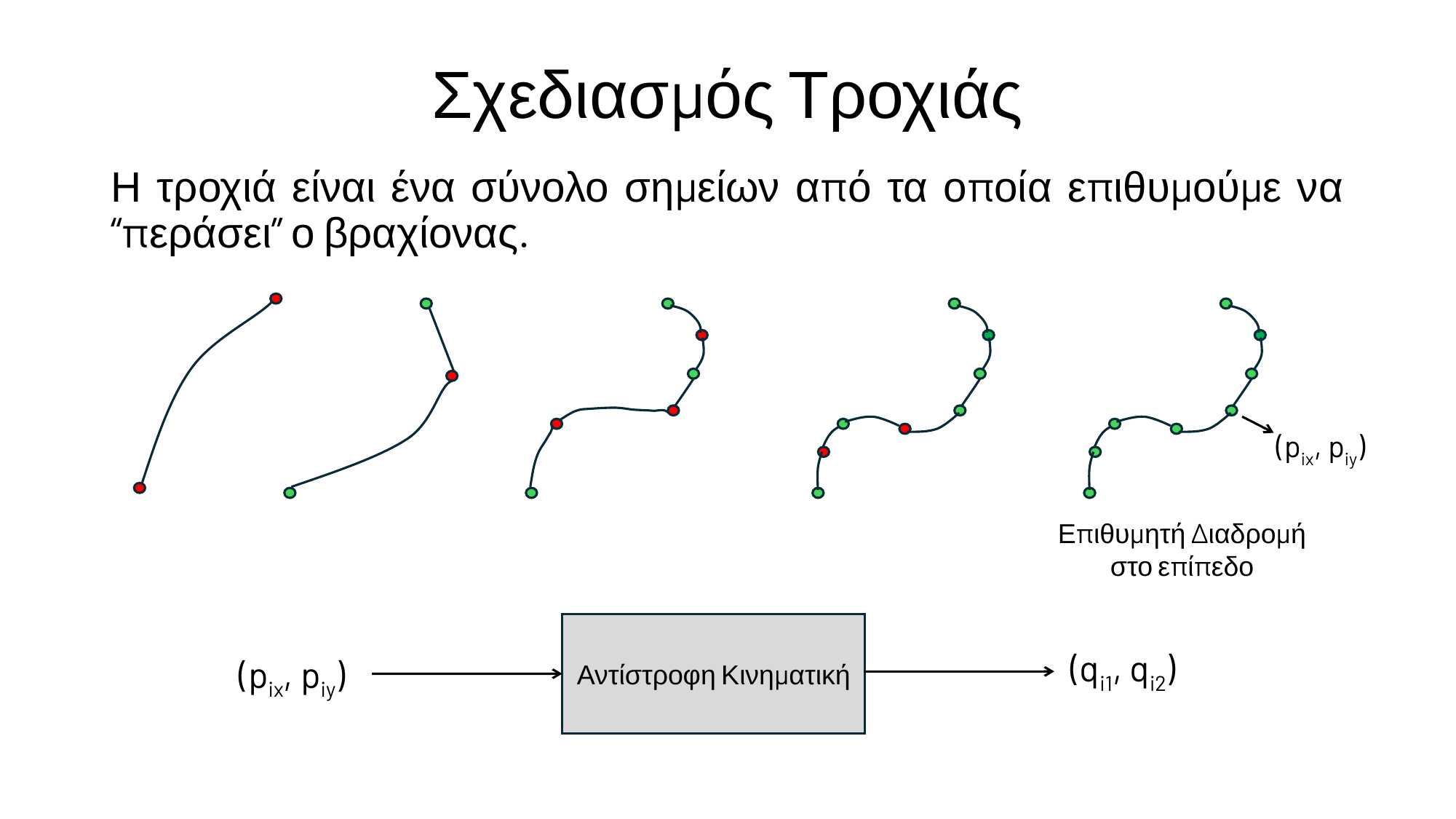

# Σχεδιασμός Τροχιάς
Η τροχιά είναι ένα σύνολο σημείων από τα οποία επιθυμούμε να “περάσει” ο βραχίονας.

(pix, piy)

Επιθυμητή Διαδρομή στο επίπεδο
Αντίστροφη Κινηματική
(qi1, qi2)
(pix, piy)